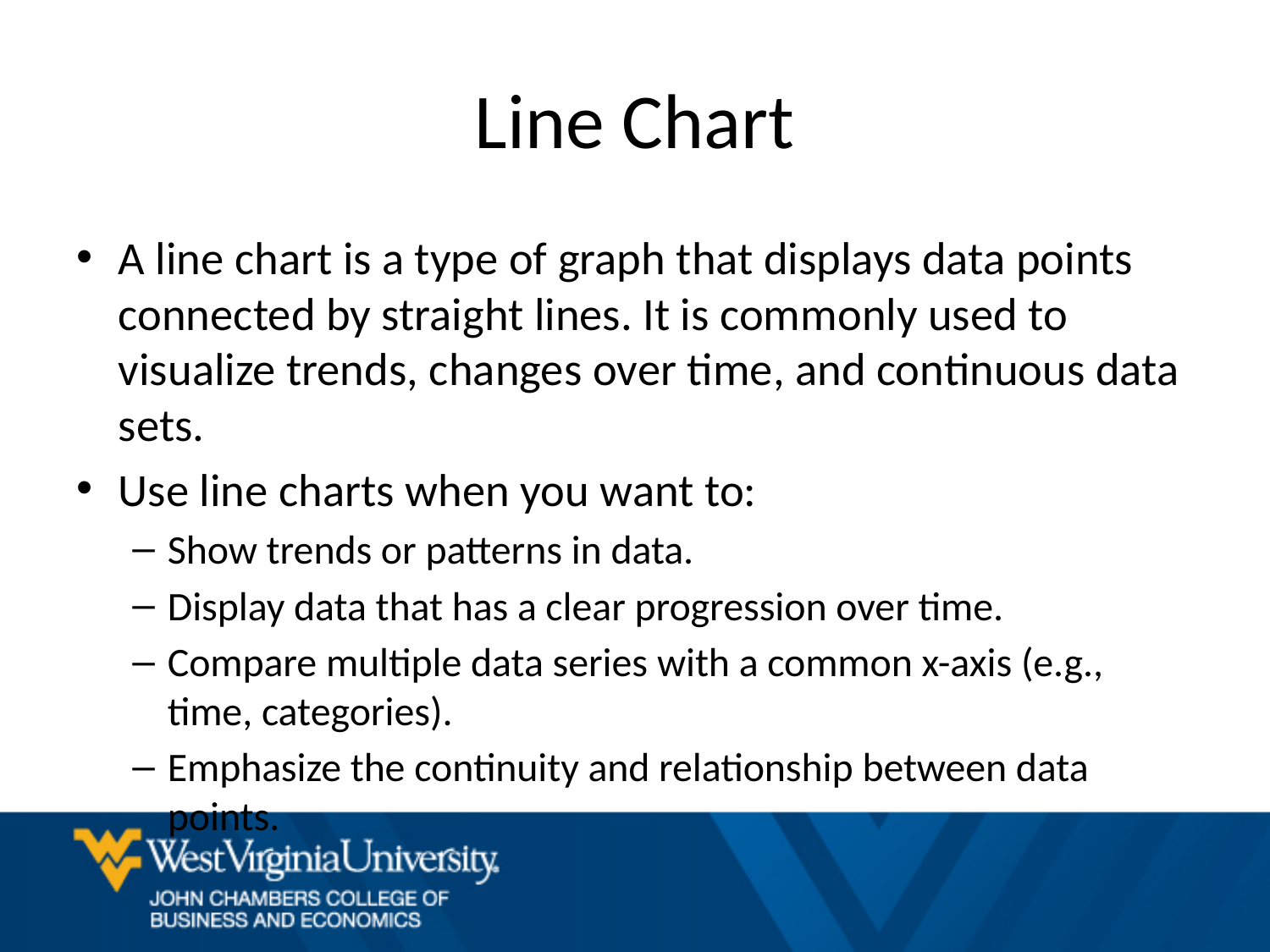

# Line Chart
A line chart is a type of graph that displays data points connected by straight lines. It is commonly used to visualize trends, changes over time, and continuous data sets.
Use line charts when you want to:
Show trends or patterns in data.
Display data that has a clear progression over time.
Compare multiple data series with a common x-axis (e.g., time, categories).
Emphasize the continuity and relationship between data points.